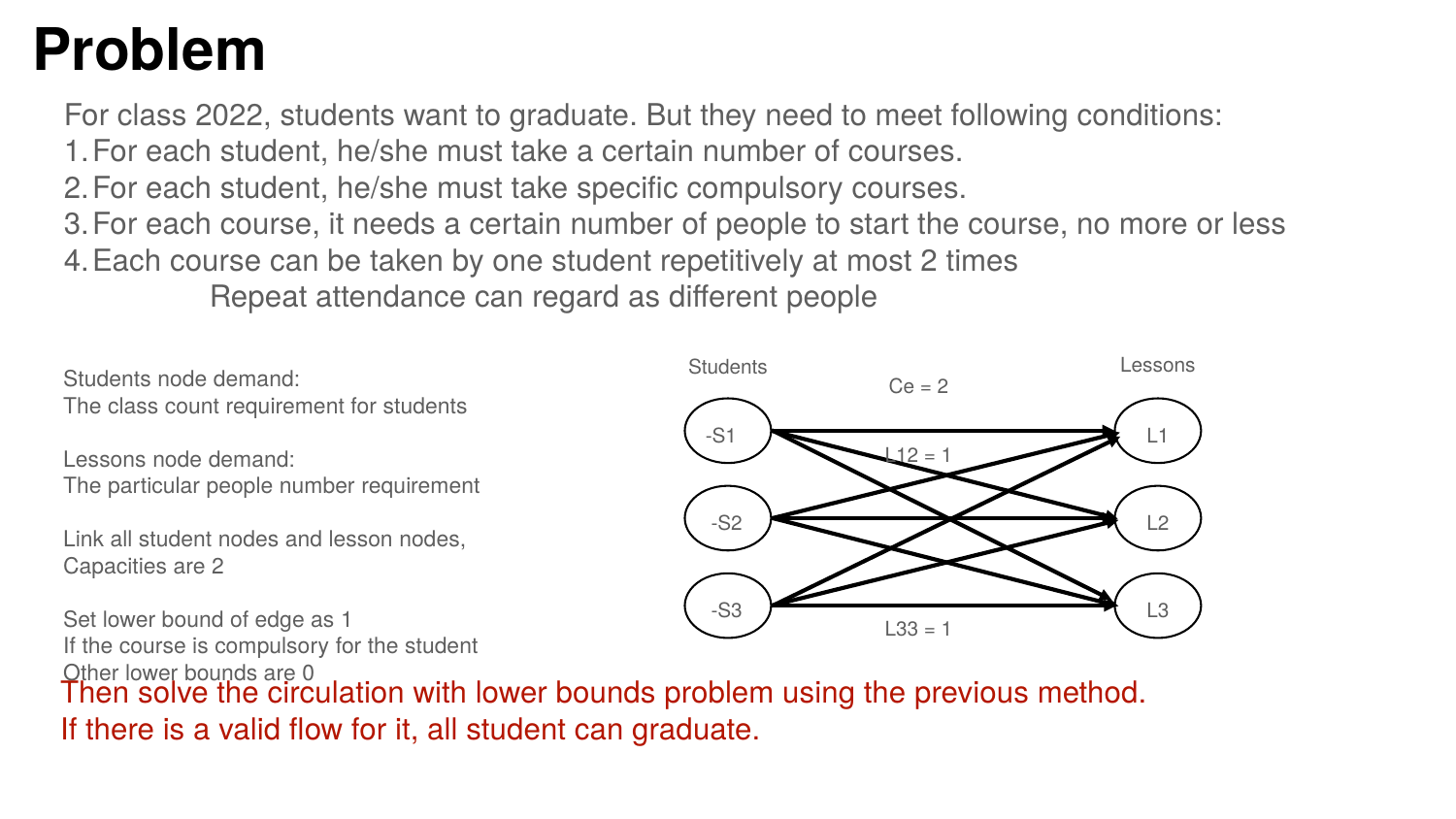

Problem
For class 2022, students want to graduate. But they need to meet following conditions:
For each student, he/she must take a certain number of courses.
For each student, he/she must take specific compulsory courses.
For each course, it needs a certain number of people to start the course, no more or less
Each course can be taken by one student repetitively at most 2 times
	Repeat attendance can regard as different people
Lessons
Students
Students node demand:
The class count requirement for students

Lessons node demand:
The particular people number requirement

Link all student nodes and lesson nodes,
Capacities are 2

Set lower bound of edge as 1
If the course is compulsory for the student
Other lower bounds are 0
Ce = 2

-S1
L1
L12 = 1

-S2
L2

-S3
L3
L33 = 1
Then solve the circulation with lower bounds problem using the previous method.
If there is a valid flow for it, all student can graduate.